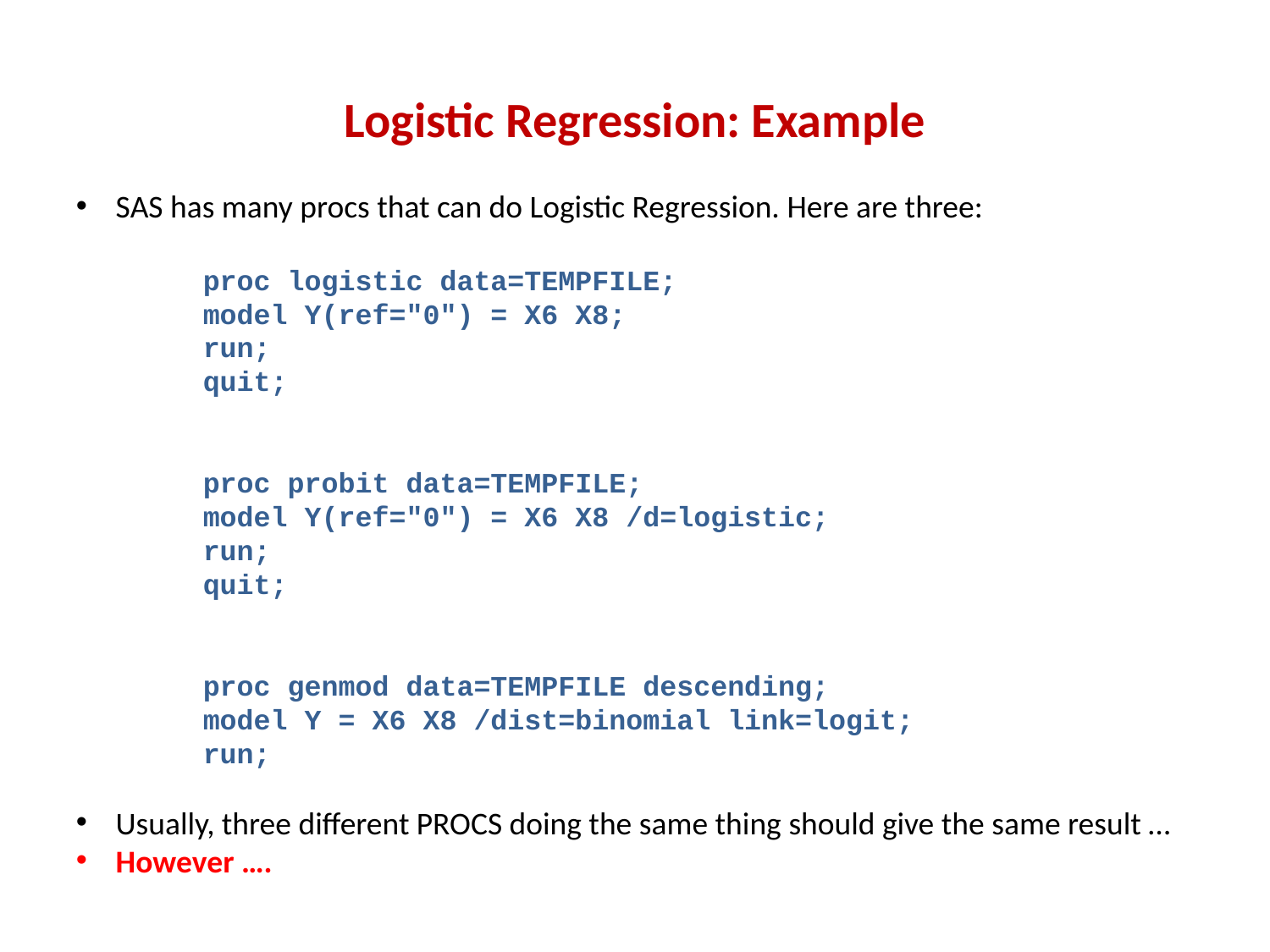

# Logistic Regression: Example
SAS has many procs that can do Logistic Regression. Here are three:

proc logistic data=TEMPFILE;
model Y(ref="0") = X6 X8;
run;
quit;

proc probit data=TEMPFILE;
model Y(ref="0") = X6 X8 /d=logistic;
run;
quit;

proc genmod data=TEMPFILE descending;
model Y = X6 X8 /dist=binomial link=logit;
run;

Usually, three different PROCS doing the same thing should give the same result …
However ….